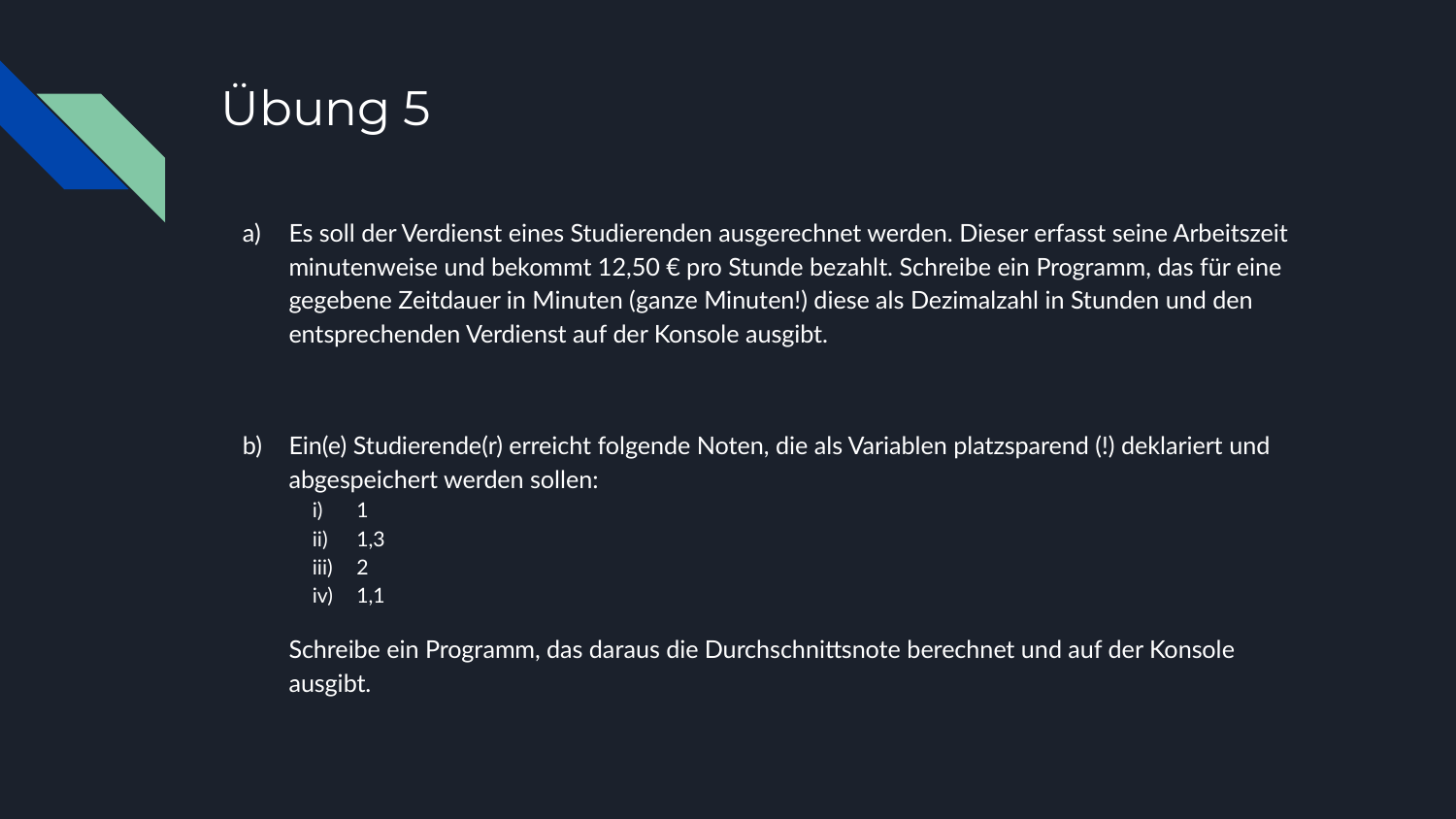

# Übung 5
Es soll der Verdienst eines Studierenden ausgerechnet werden. Dieser erfasst seine Arbeitszeit minutenweise und bekommt 12,50 € pro Stunde bezahlt. Schreibe ein Programm, das für eine gegebene Zeitdauer in Minuten (ganze Minuten!) diese als Dezimalzahl in Stunden und den entsprechenden Verdienst auf der Konsole ausgibt.

Ein(e) Studierende(r) erreicht folgende Noten, die als Variablen platzsparend (!) deklariert und abgespeichert werden sollen:
1
1,3
2
1,1
Schreibe ein Programm, das daraus die Durchschnittsnote berechnet und auf der Konsole ausgibt.